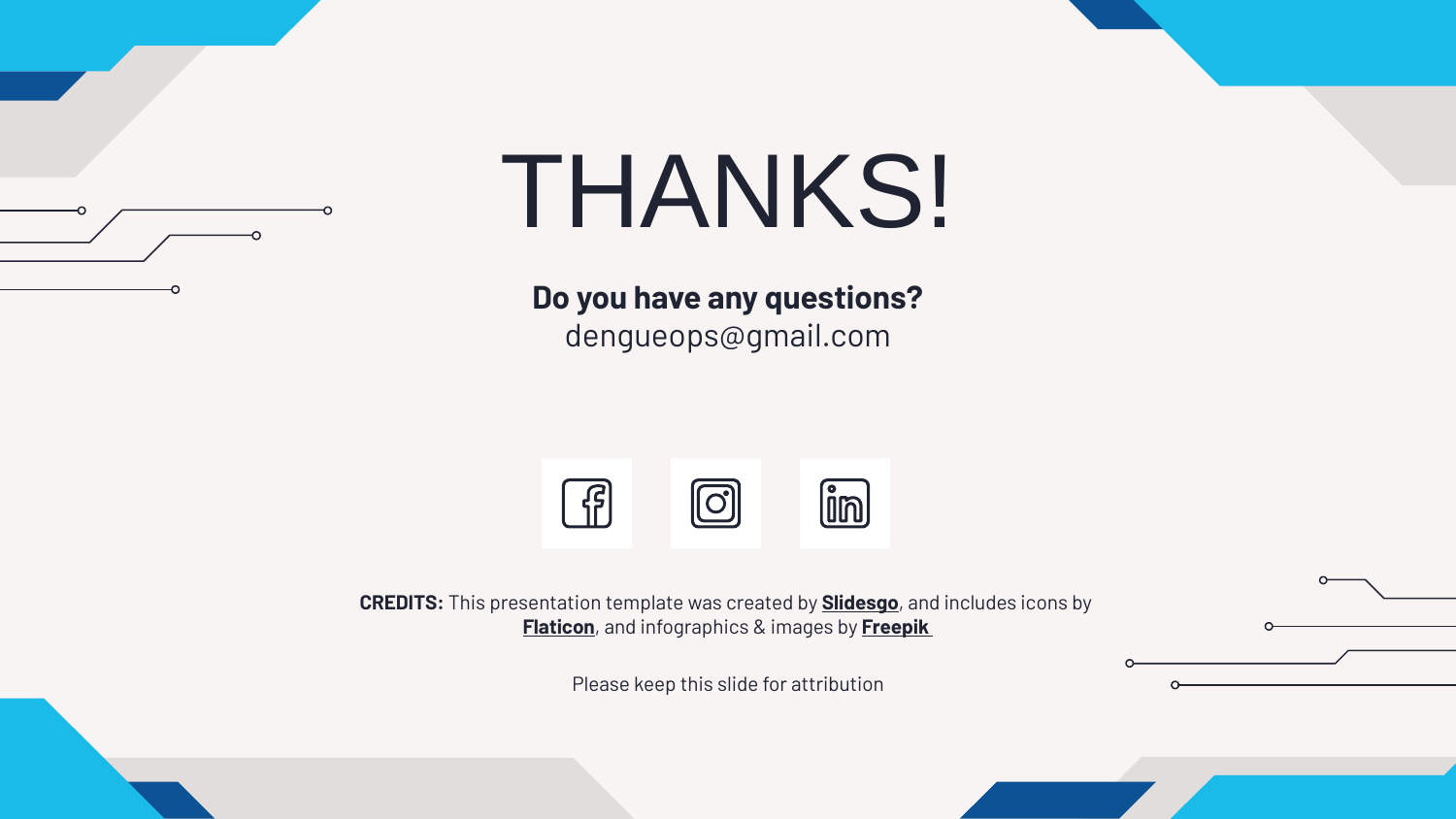

# THANKS!

Do you have any questions?
dengueops@gmail.com

Please keep this slide for attribution